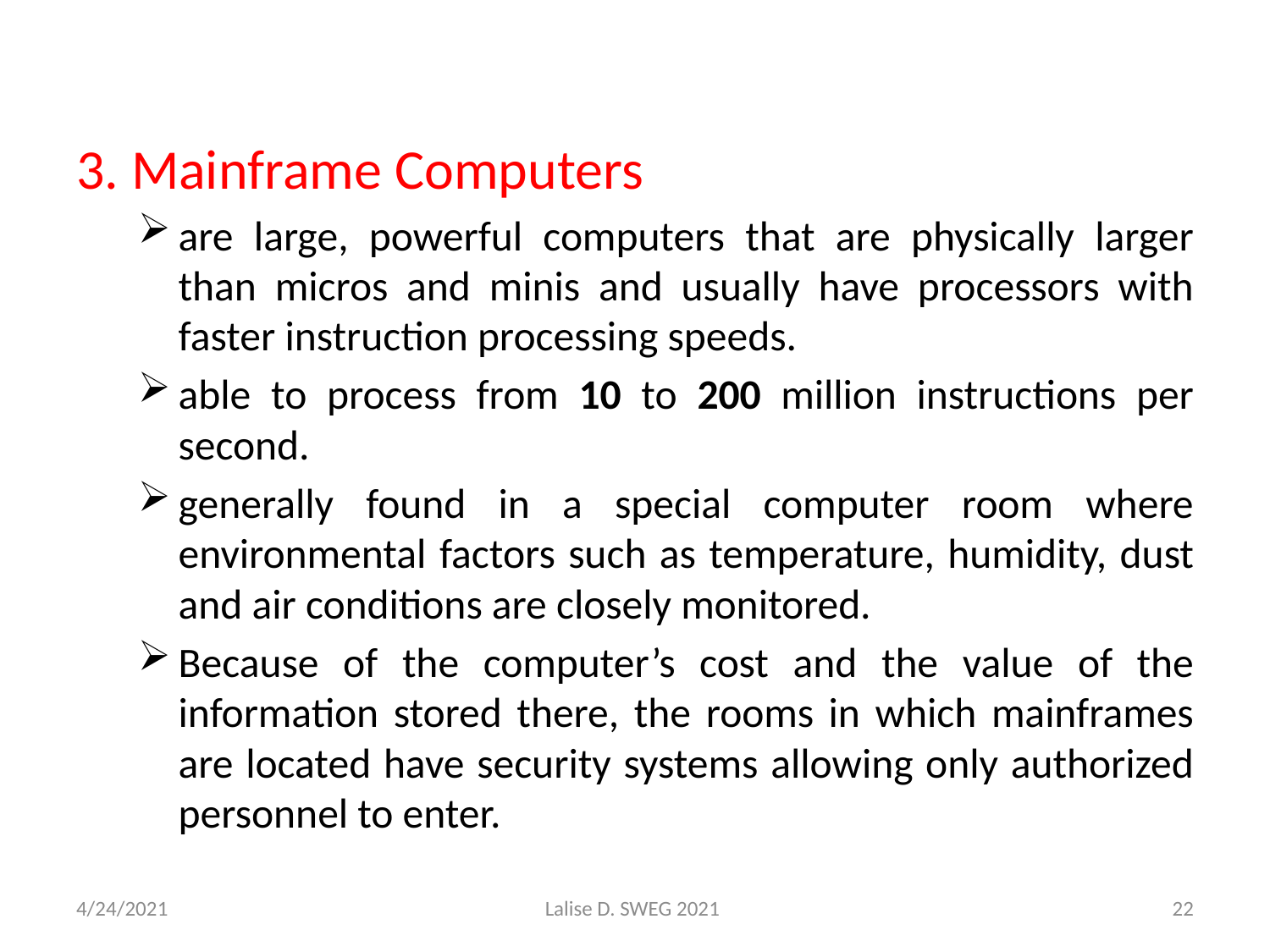

3. Mainframe Computers
are large, powerful computers that are physically larger than micros and minis and usually have processors with faster instruction processing speeds.
able to process from 10 to 200 million instructions per second.
generally found in a special computer room where environmental factors such as temperature, humidity, dust and air conditions are closely monitored.
Because of the computer’s cost and the value of the information stored there, the rooms in which mainframes are located have security systems allowing only authorized personnel to enter.

4/24/2021
Lalise D. SWEG 2021
22